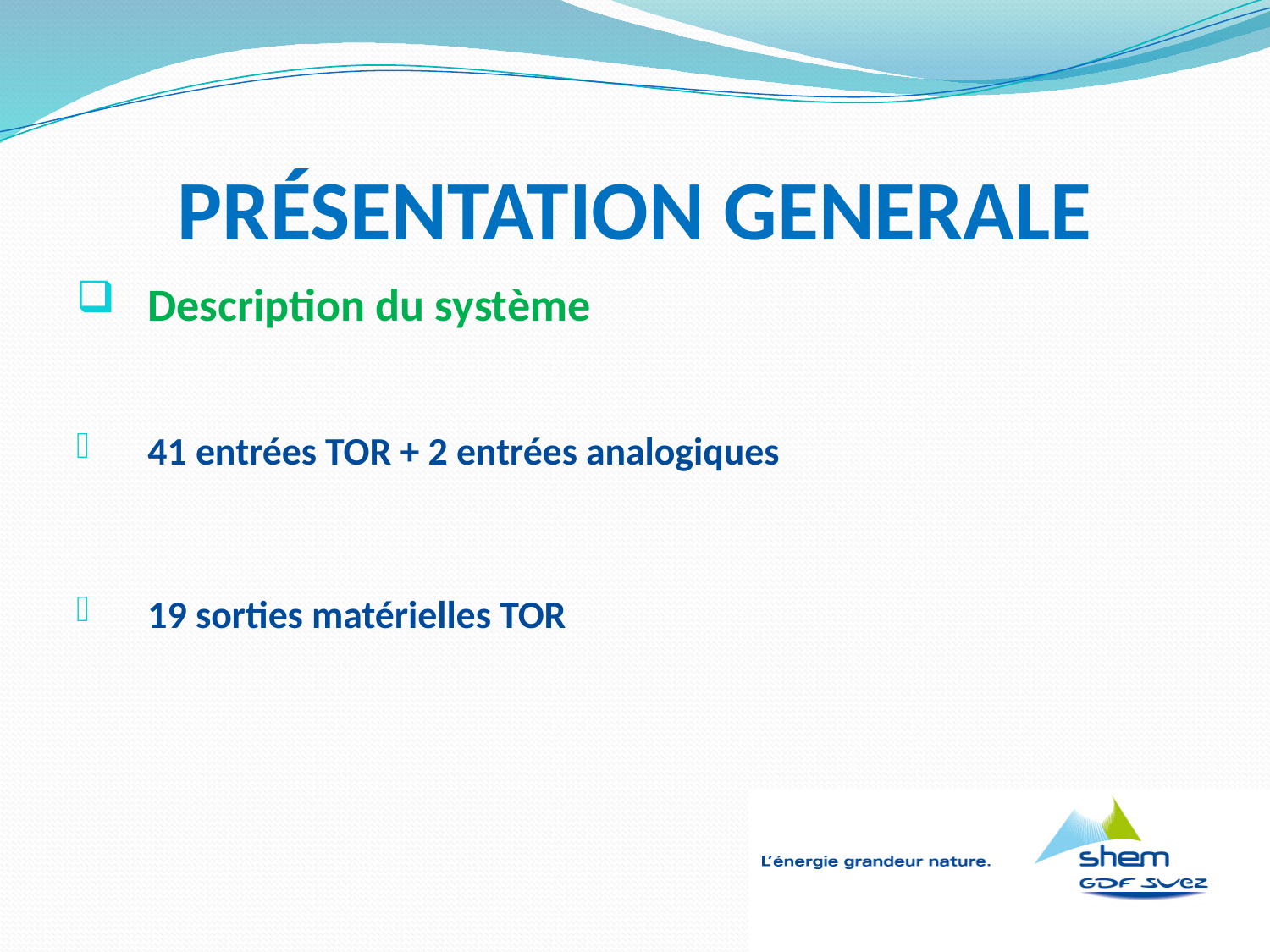

# PRÉSENTATION GENERALE
Description du système

41 entrées TOR + 2 entrées analogiques

19 sorties matérielles TOR